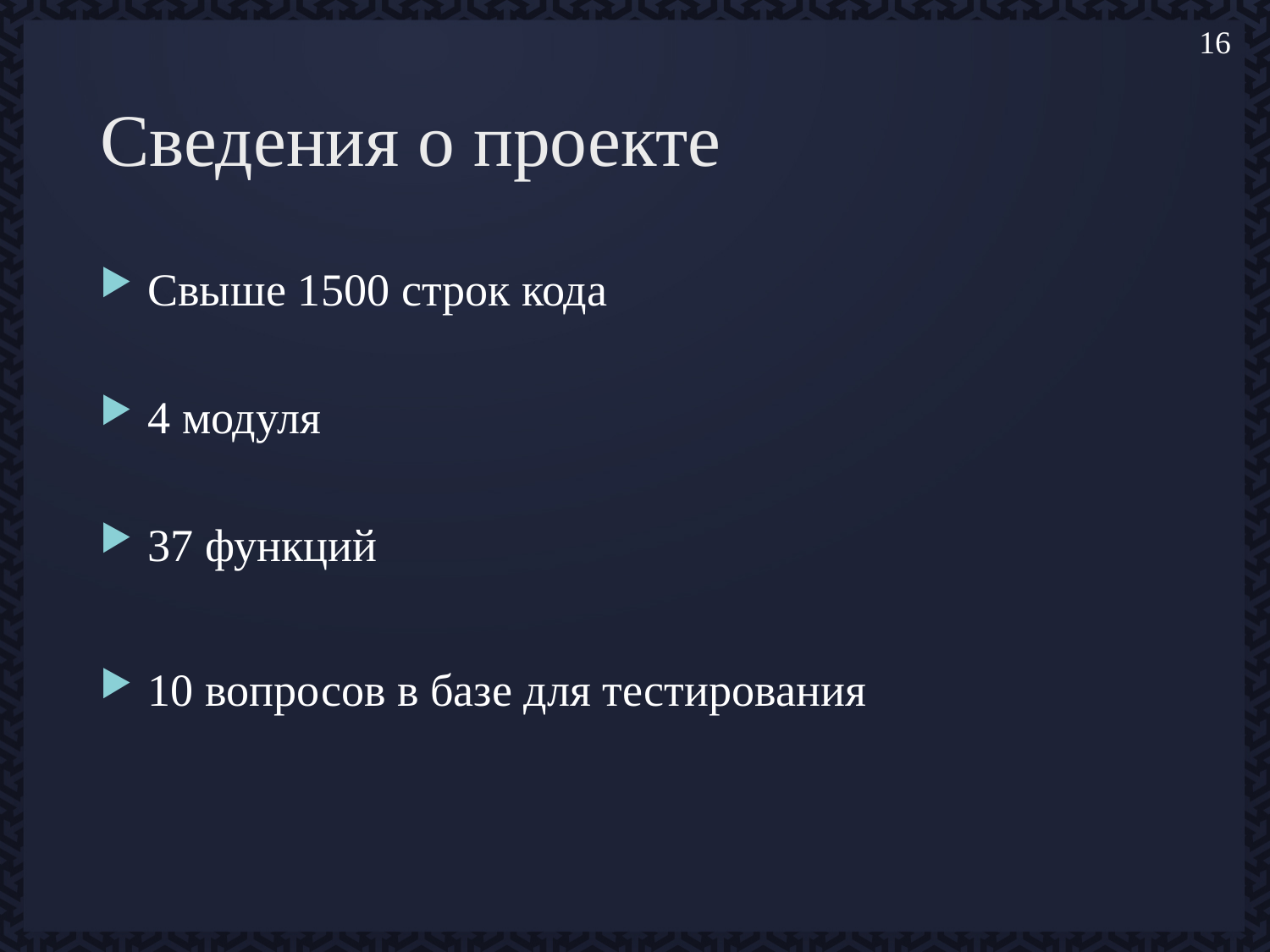

16
# Сведения о проекте
Свыше 1500 строк кода
4 модуля
37 функций

10 вопросов в базе для тестирования